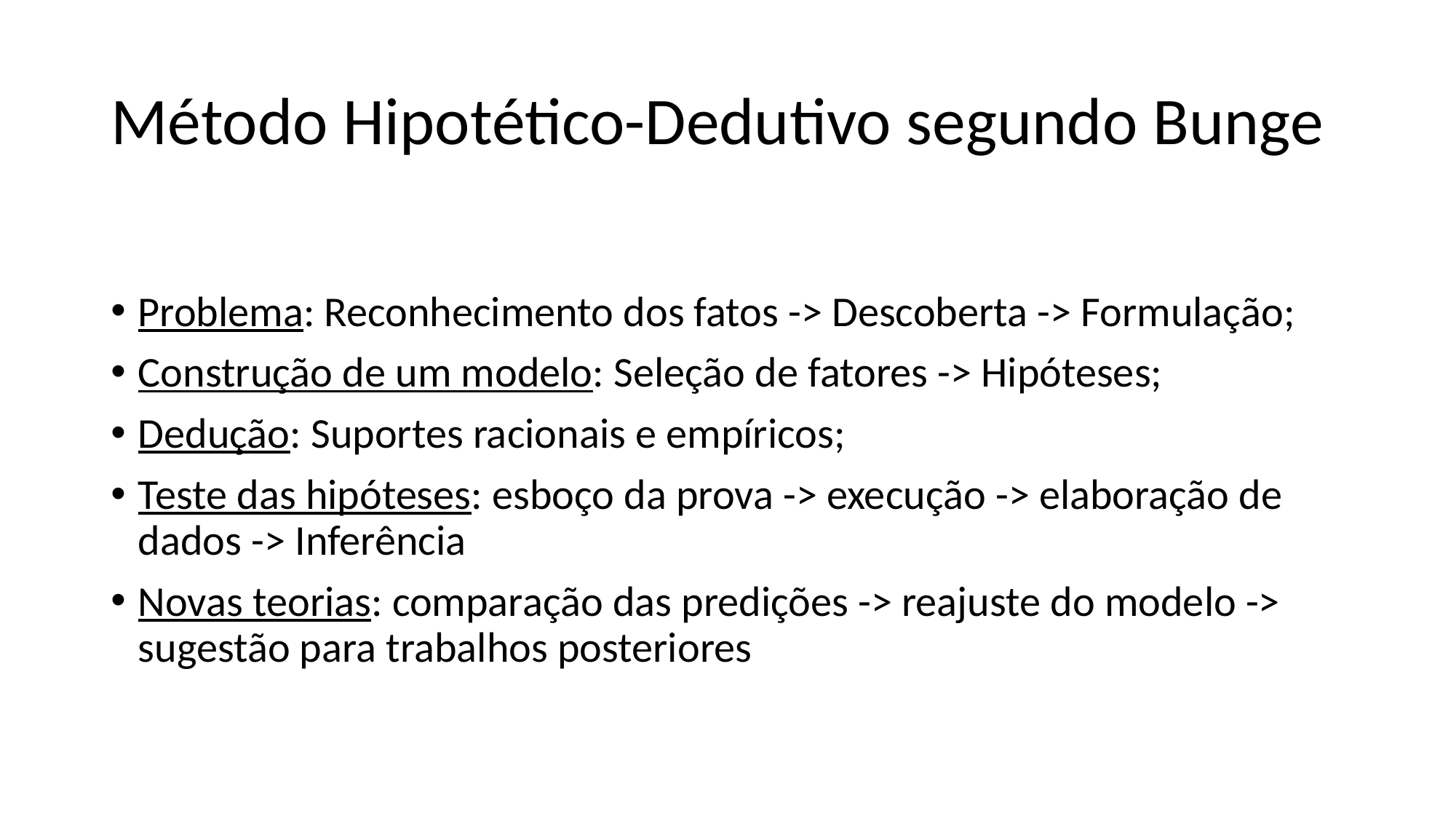

# Método Hipotético-Dedutivo segundo Bunge

Problema: Reconhecimento dos fatos -> Descoberta -> Formulação;
Construção de um modelo: Seleção de fatores -> Hipóteses;
Dedução: Suportes racionais e empíricos;
Teste das hipóteses: esboço da prova -> execução -> elaboração de dados -> Inferência
Novas teorias: comparação das predições -> reajuste do modelo -> sugestão para trabalhos posteriores